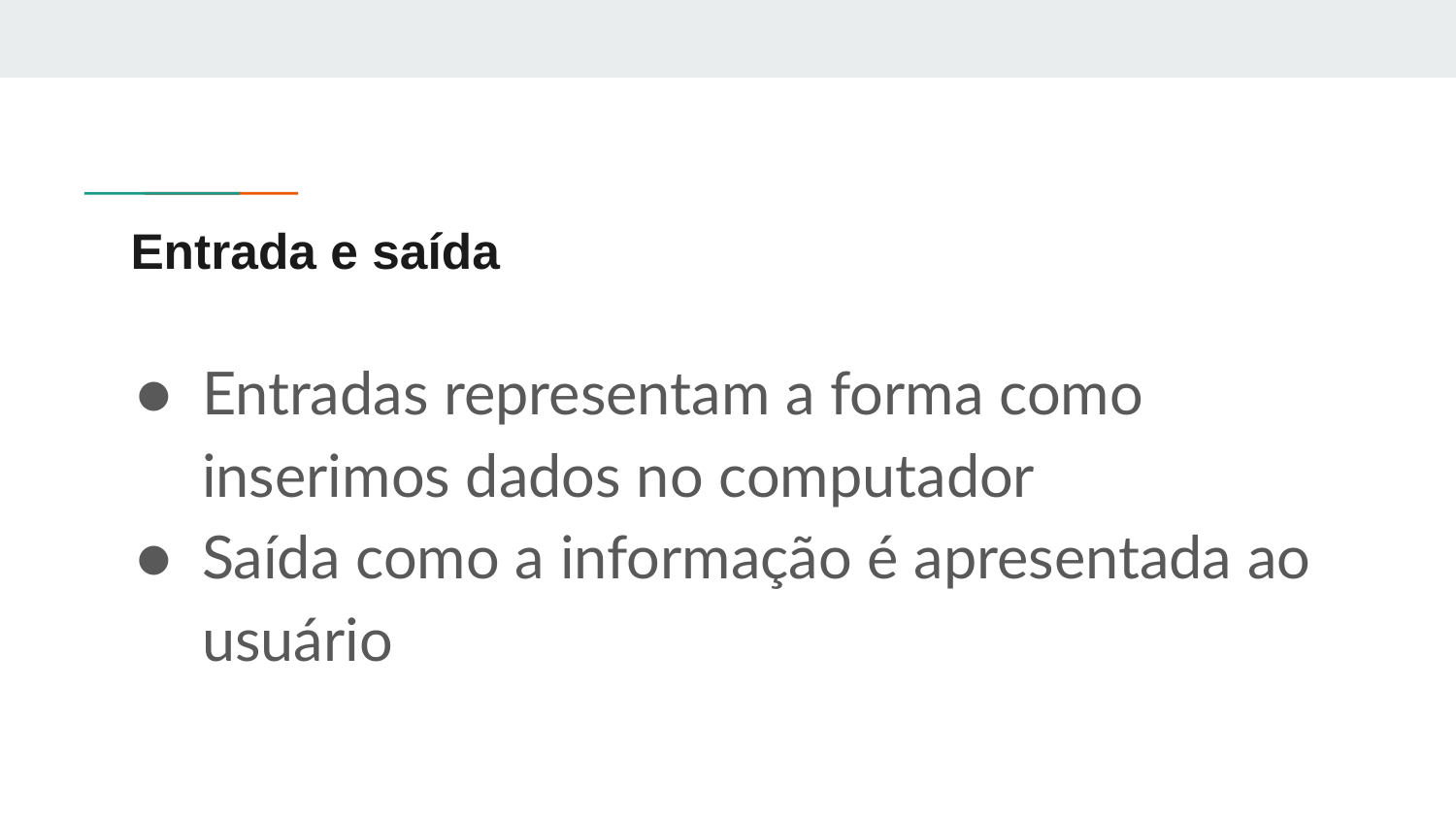

# Entrada e saída
Entradas representam a forma como inserimos dados no computador
Saída como a informação é apresentada ao usuário